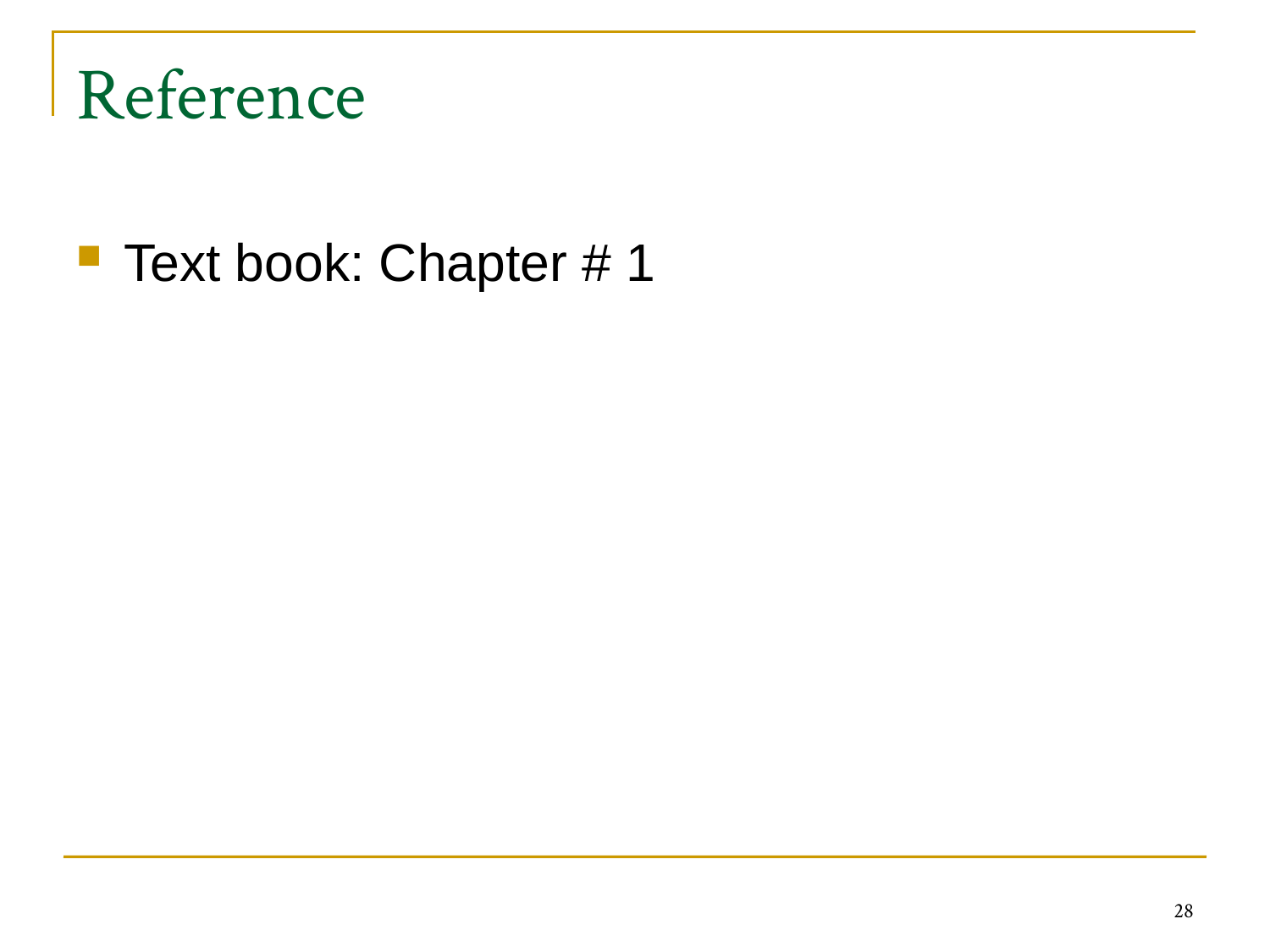

# Reference
Text book: Chapter # 1
28